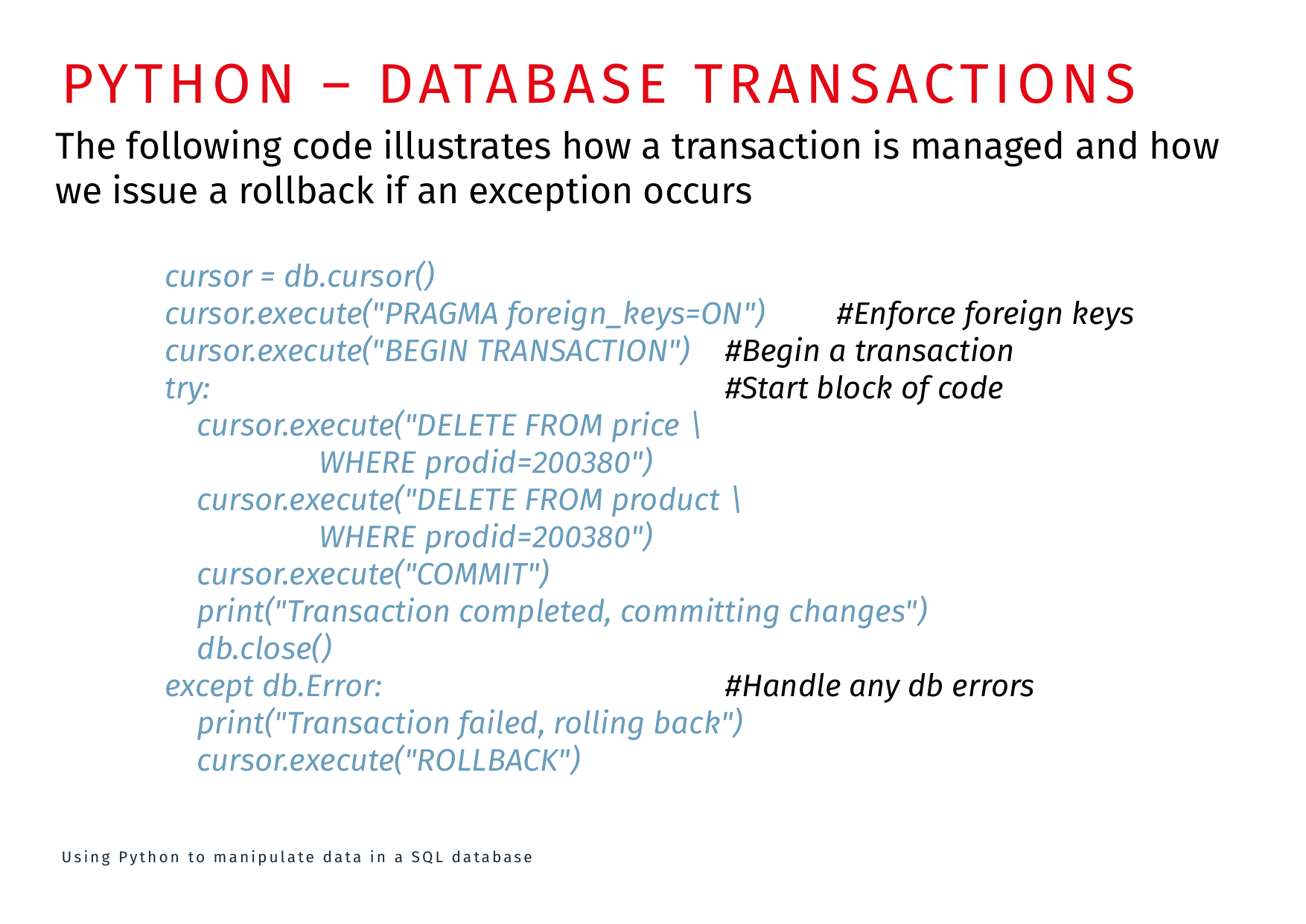

# Python – dataBASE TRANSACTIONS
The following code illustrates how a transaction is managed and how we issue a rollback if an exception occurs

cursor = db.cursor()
cursor.execute("PRAGMA foreign_keys=ON")  	#Enforce foreign keys
cursor.execute("BEGIN TRANSACTION")	#Begin a transaction
try:					#Start block of code
    cursor.execute("DELETE FROM price \
		     WHERE prodid=200380")
    cursor.execute("DELETE FROM product \
		     WHERE prodid=200380")
    cursor.execute("COMMIT")
    print("Transaction completed, committing changes")
    db.close()
except db.Error:				#Handle any db errors
    print("Transaction failed, rolling back")
    cursor.execute("ROLLBACK")
Using Python to manipulate data in a SQL database